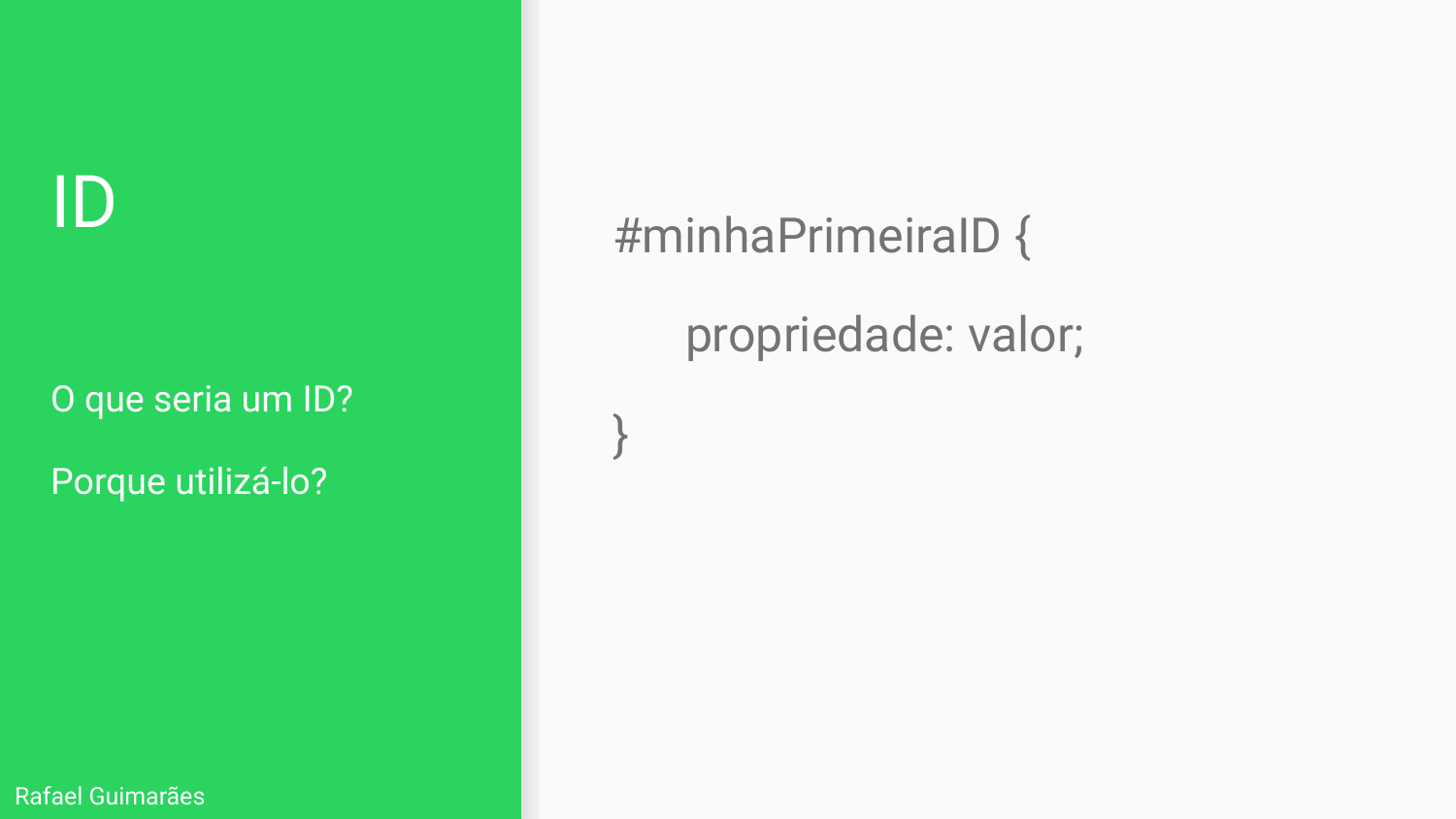

# ID
#minhaPrimeiraID {
propriedade: valor;
}
O que seria um ID?
Porque utilizá-lo?
Rafael Guimarães